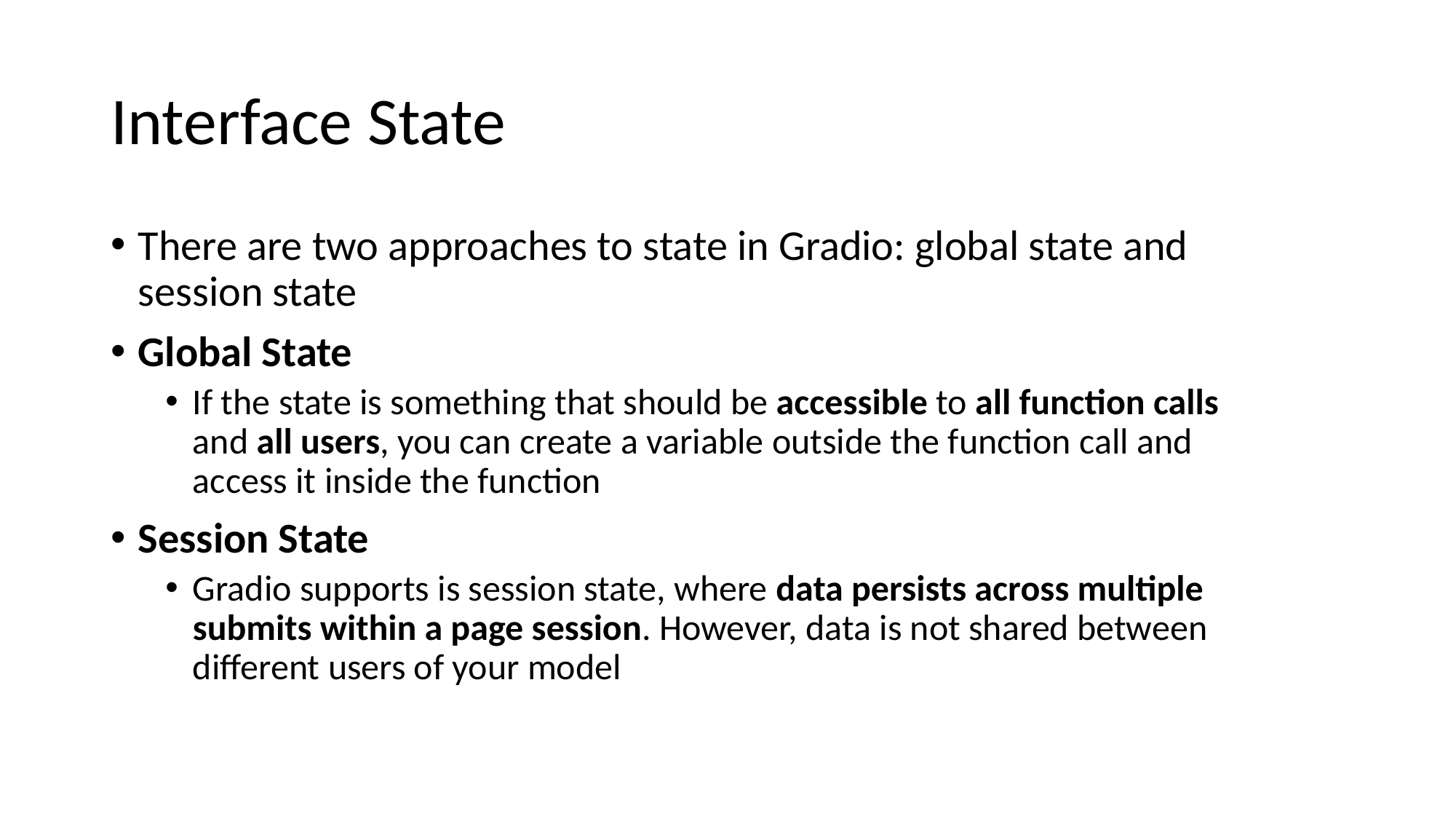

# Interface State
There are two approaches to state in Gradio: global state and session state
Global State
If the state is something that should be accessible to all function calls and all users, you can create a variable outside the function call and access it inside the function
Session State
Gradio supports is session state, where data persists across multiple submits within a page session. However, data is not shared between different users of your model